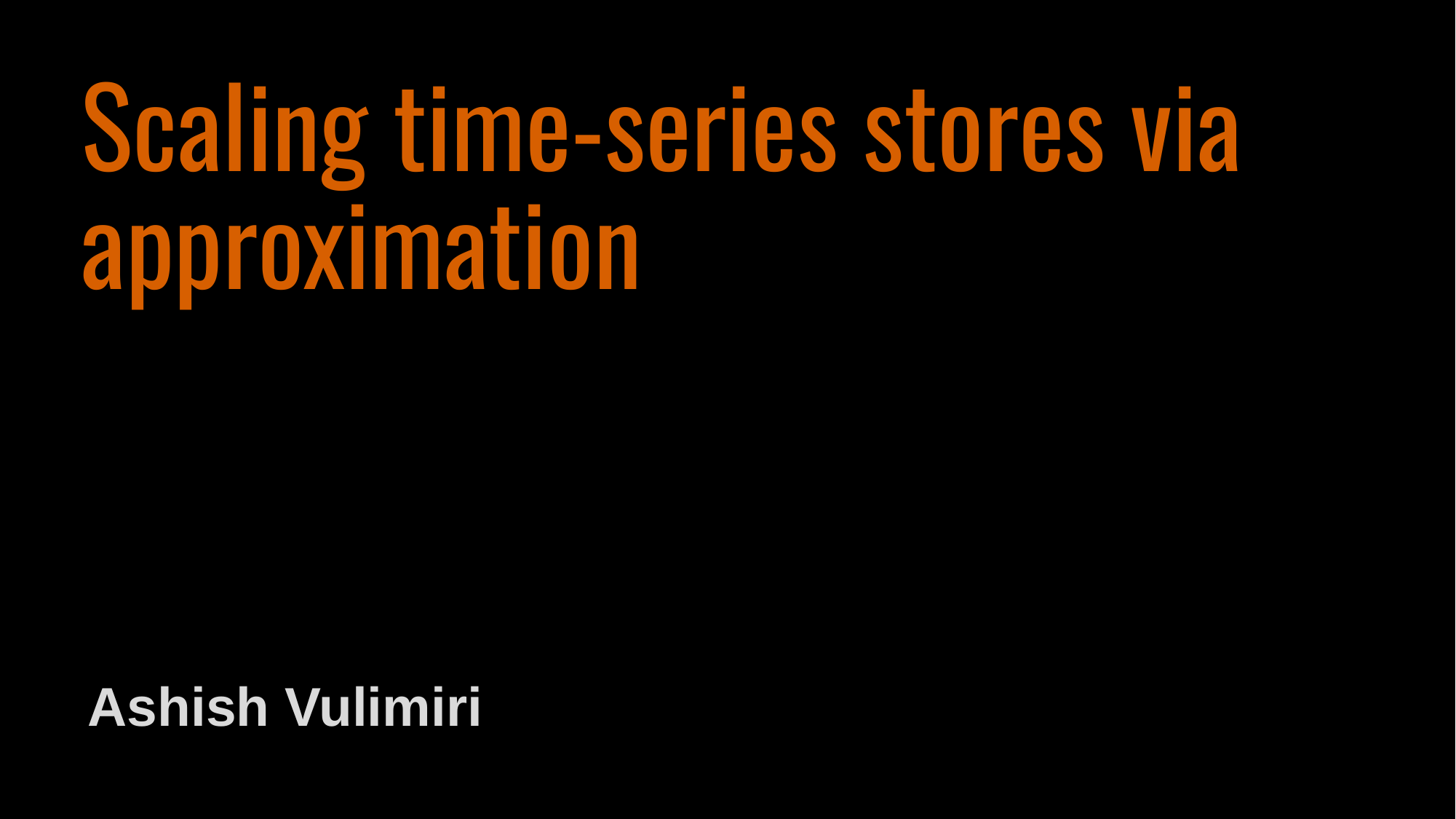

Scaling time-series stores via approximation
Ashish Vulimiri